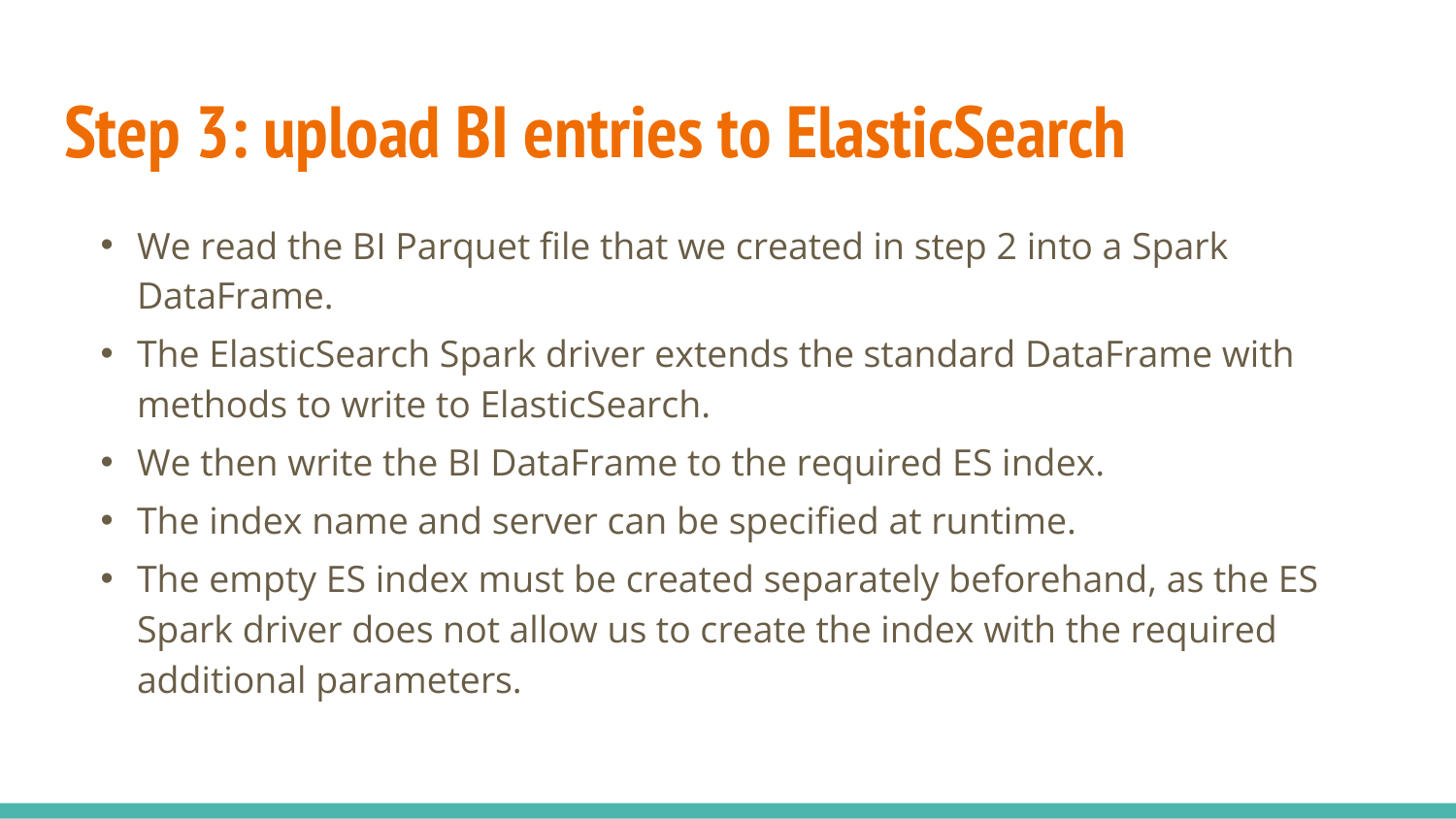

# Step 3: upload BI entries to ElasticSearch

We read the BI Parquet file that we created in step 2 into a Spark DataFrame.
The ElasticSearch Spark driver extends the standard DataFrame with methods to write to ElasticSearch.
We then write the BI DataFrame to the required ES index.
The index name and server can be specified at runtime.
The empty ES index must be created separately beforehand, as the ES Spark driver does not allow us to create the index with the required additional parameters.